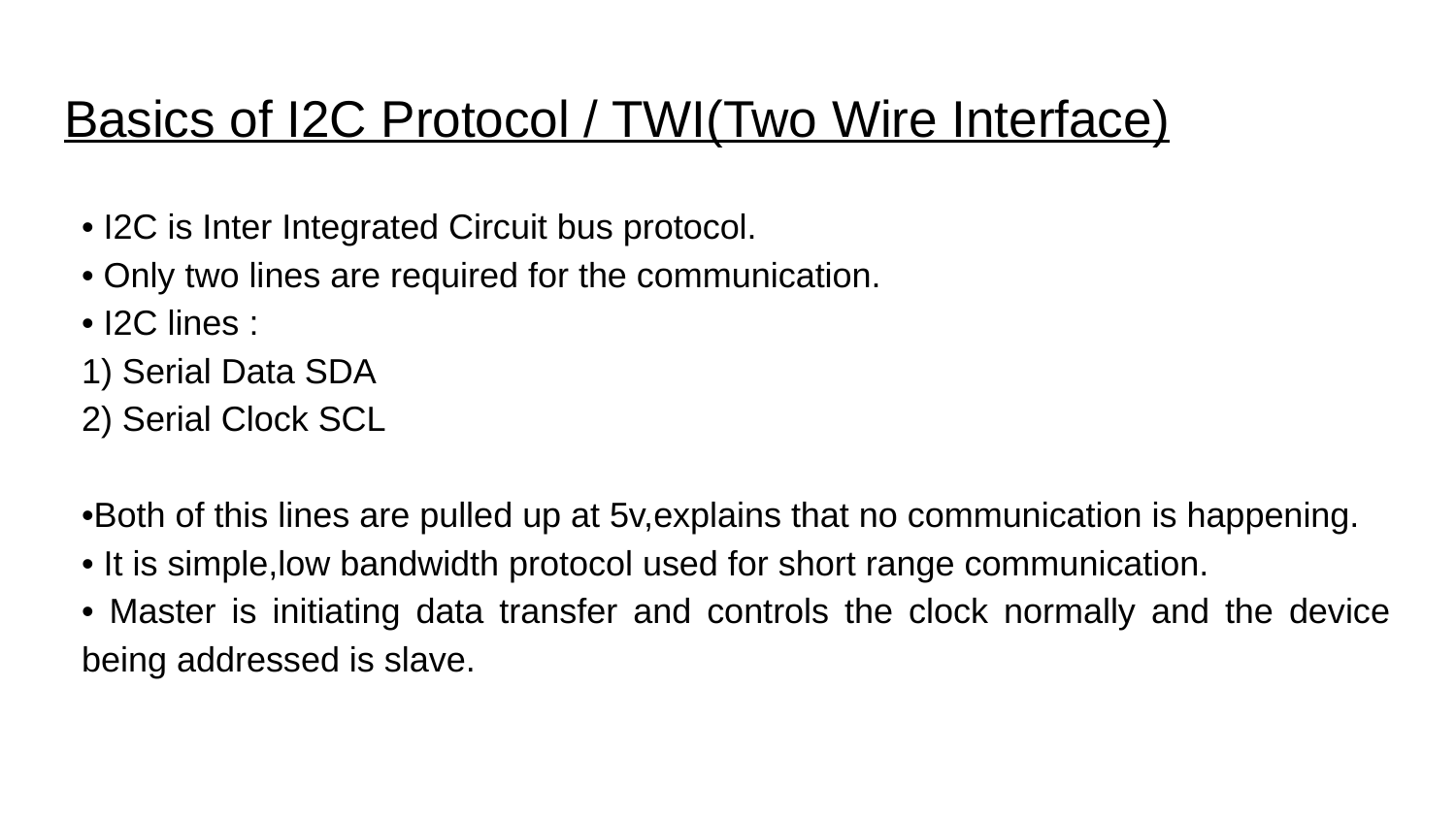

# Basics of I2C Protocol / TWI(Two Wire Interface)
• I2C is Inter Integrated Circuit bus protocol.
• Only two lines are required for the communication.
• I2C lines :
	1) Serial Data SDA
	2) Serial Clock SCL

•Both of this lines are pulled up at 5v,explains that no communication is happening.
• It is simple,low bandwidth protocol used for short range communication.
• Master is initiating data transfer and controls the clock normally and the device being addressed is slave.